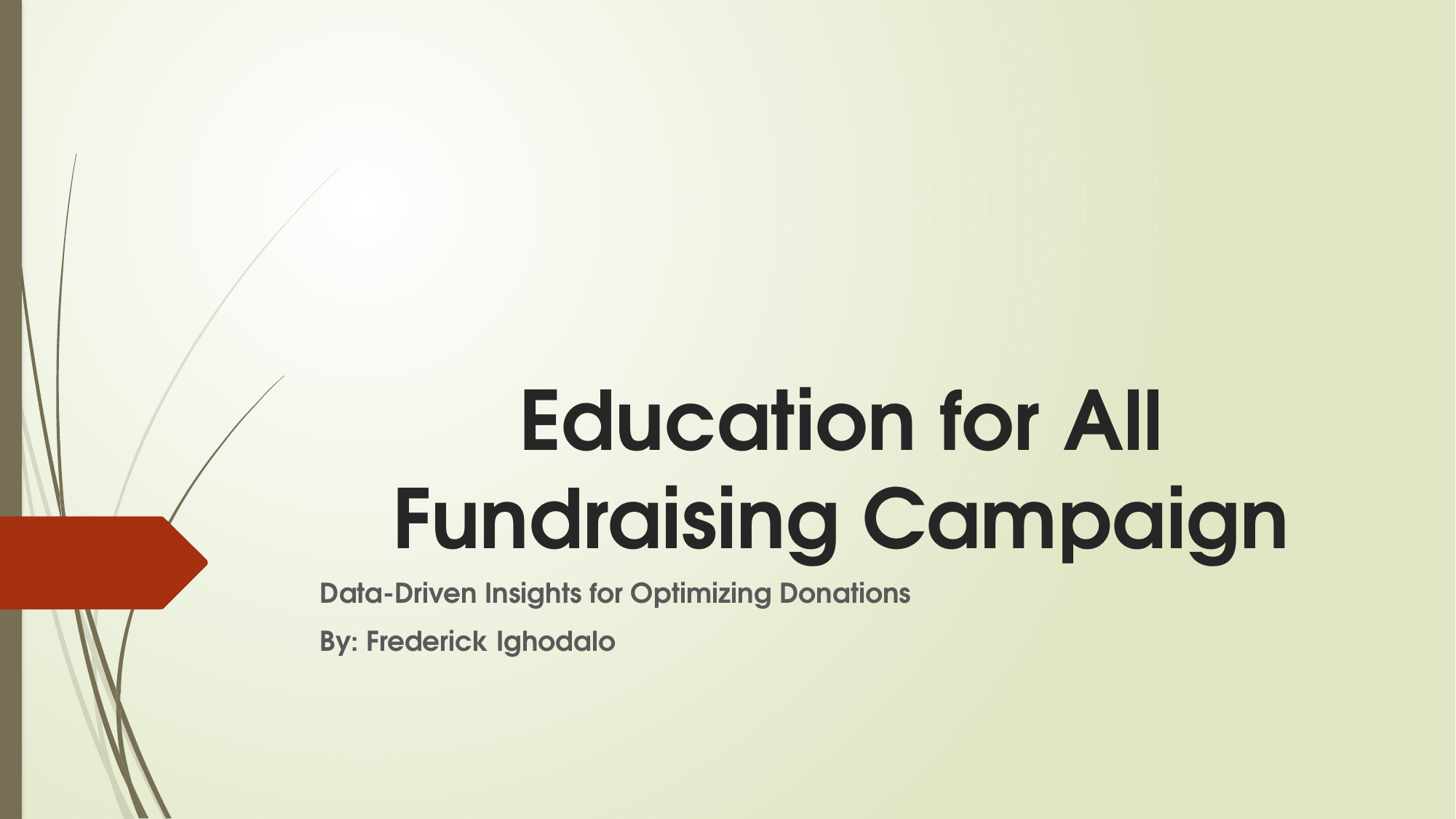

# Education for All Fundraising Campaign
Data-Driven Insights for Optimizing Donations
By: Frederick Ighodalo